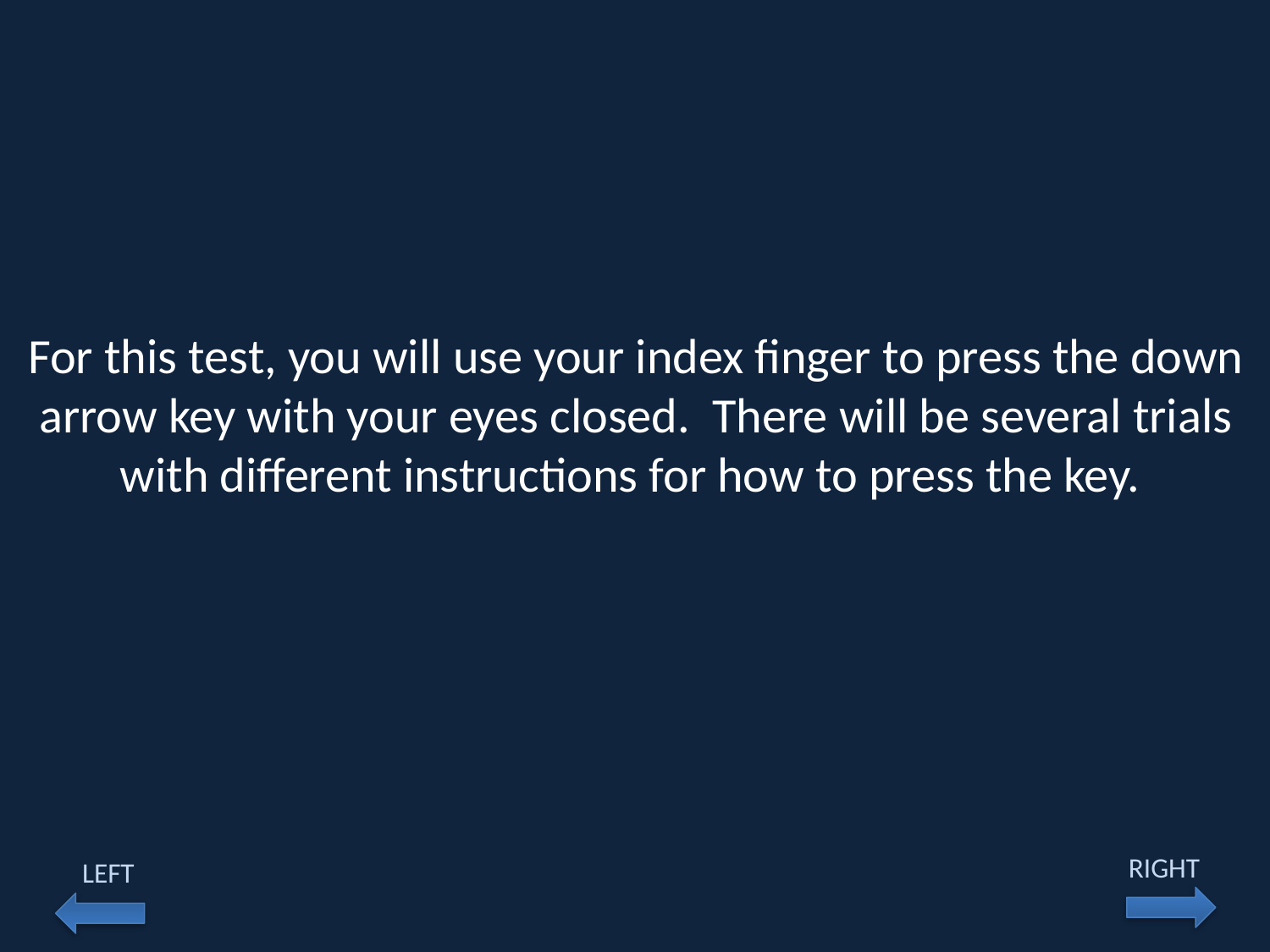

For this test, you will use your index finger to press the down arrow key with your eyes closed.  There will be several trials with different instructions for how to press the key.

RIGHT
LEFT